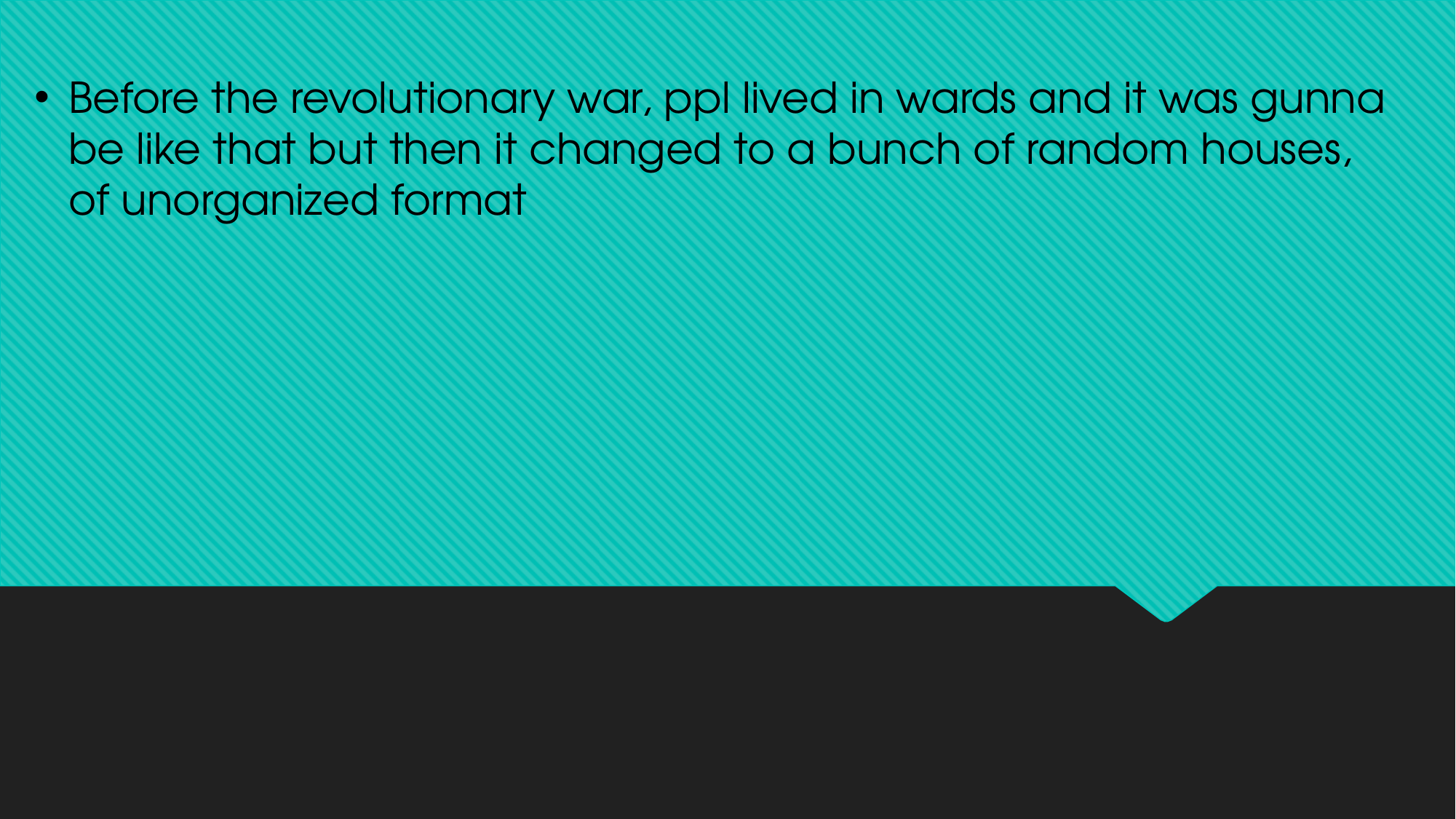

Before the revolutionary war, ppl lived in wards and it was gunna be like that but then it changed to a bunch of random houses, of unorganized format